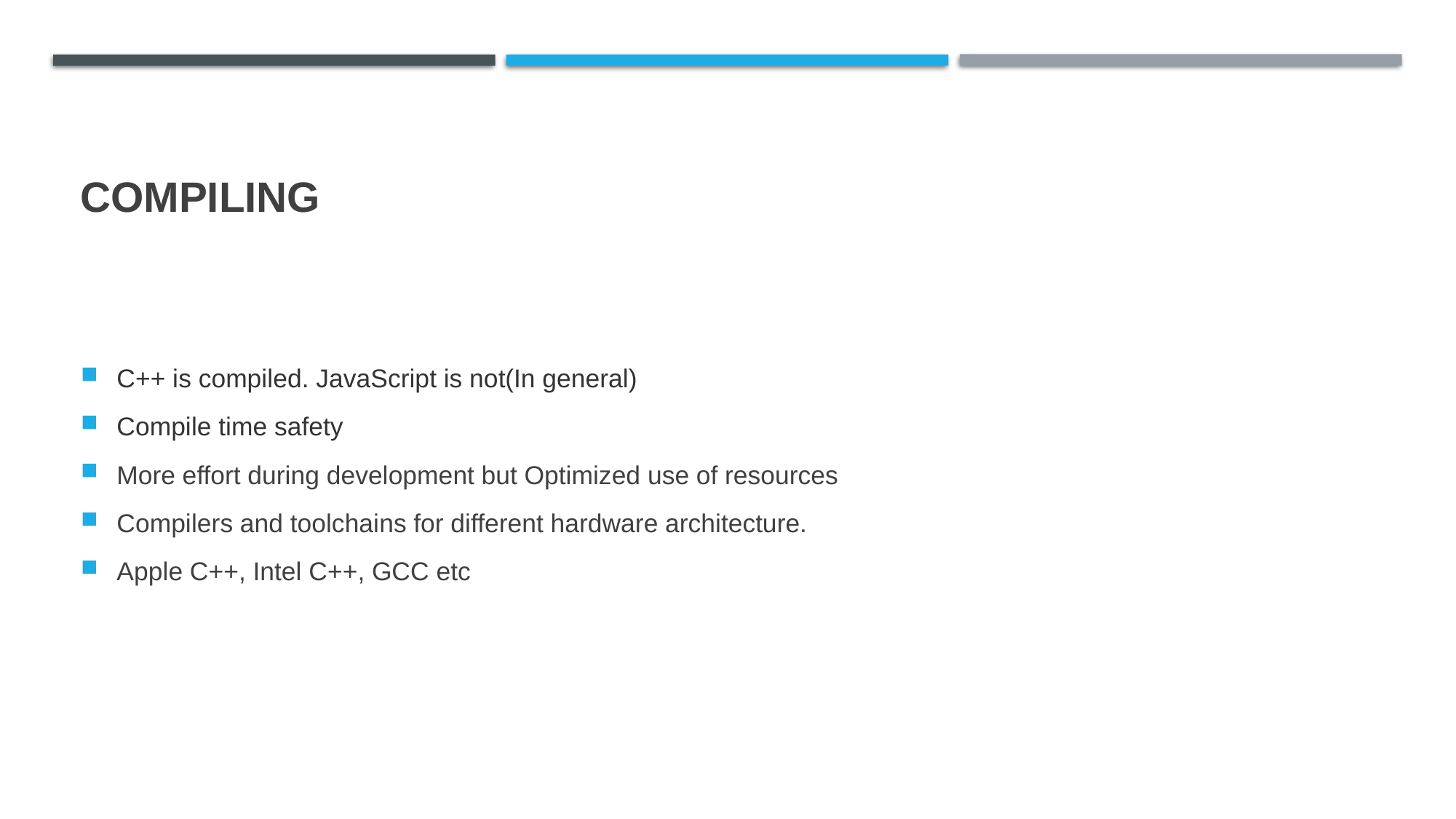

# Compiling
C++ is compiled. JavaScript is not(In general)
Compile time safety
More effort during development but Optimized use of resources
Compilers and toolchains for different hardware architecture.
Apple C++, Intel C++, GCC etc